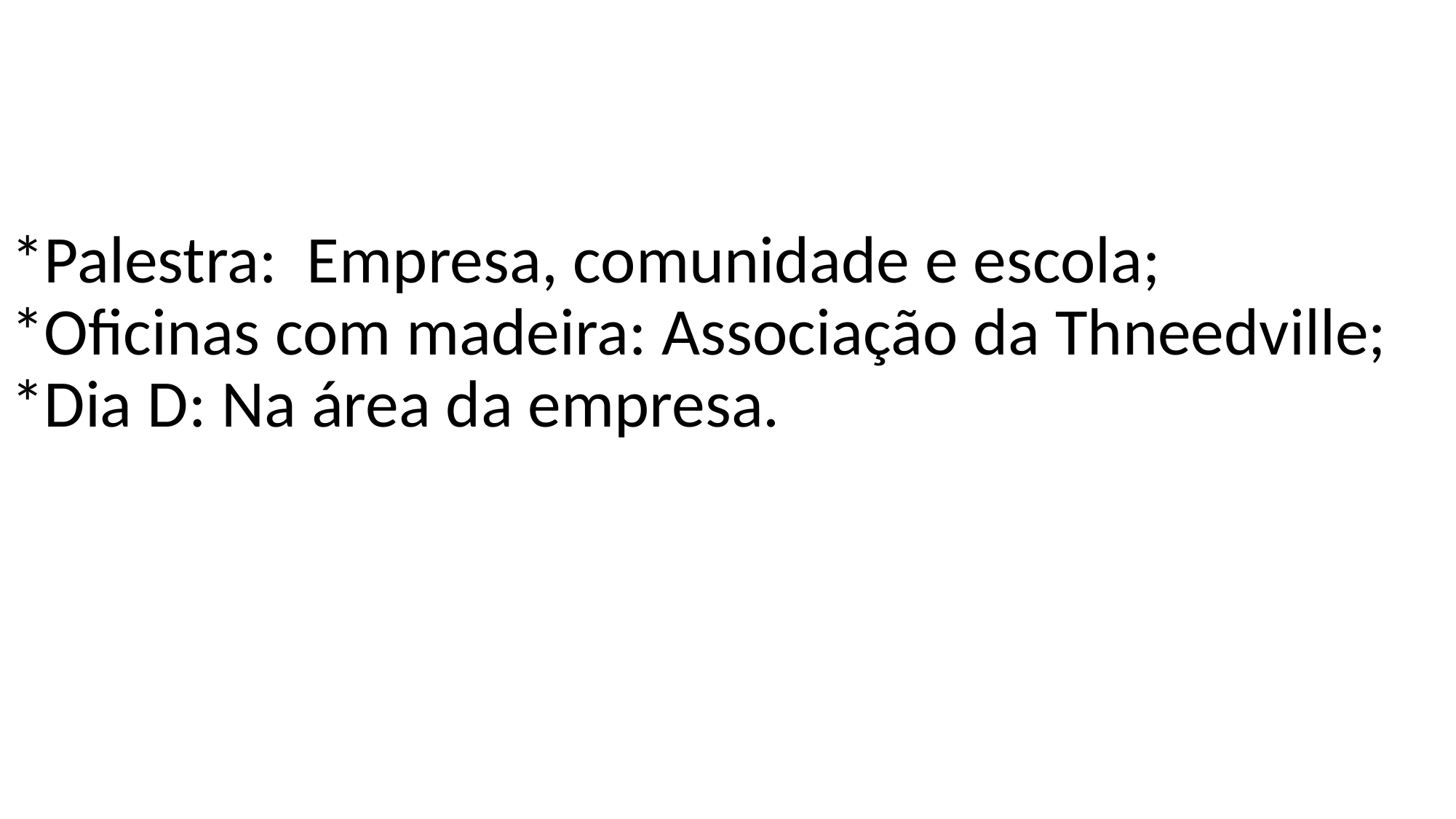

# *Palestra:  Empresa, comunidade e escola; *Oficinas com madeira: Associação da Thneedville; *Dia D: Na área da empresa.